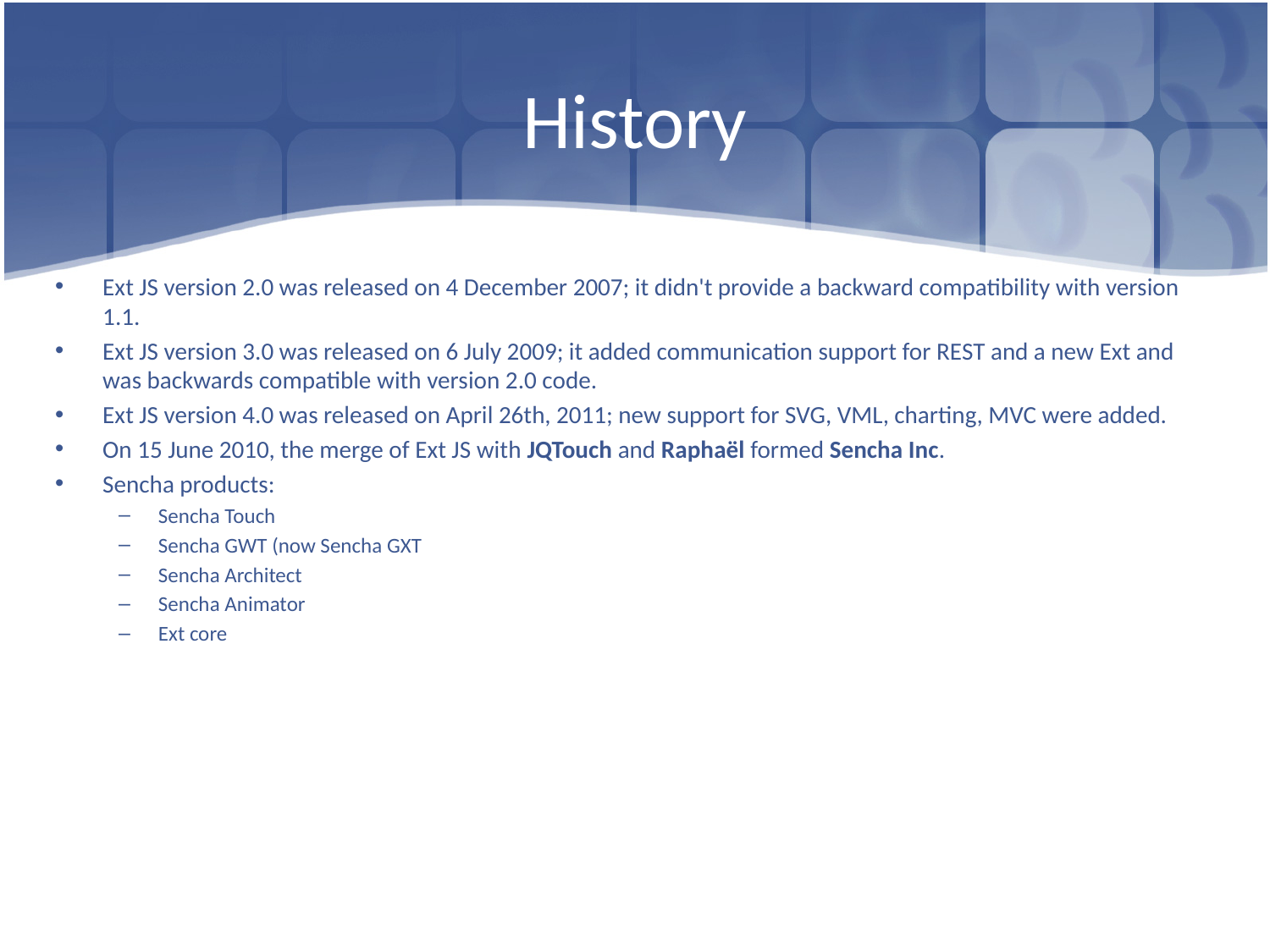

# History
Ext JS version 2.0 was released on 4 December 2007; it didn't provide a backward compatibility with version 1.1.
Ext JS version 3.0 was released on 6 July 2009; it added communication support for REST and a new Ext and was backwards compatible with version 2.0 code.
Ext JS version 4.0 was released on April 26th, 2011; new support for SVG, VML, charting, MVC were added.
On 15 June 2010, the merge of Ext JS with JQTouch and Raphaël formed Sencha Inc.
Sencha products:
Sencha Touch
Sencha GWT (now Sencha GXT
Sencha Architect
Sencha Animator
Ext core